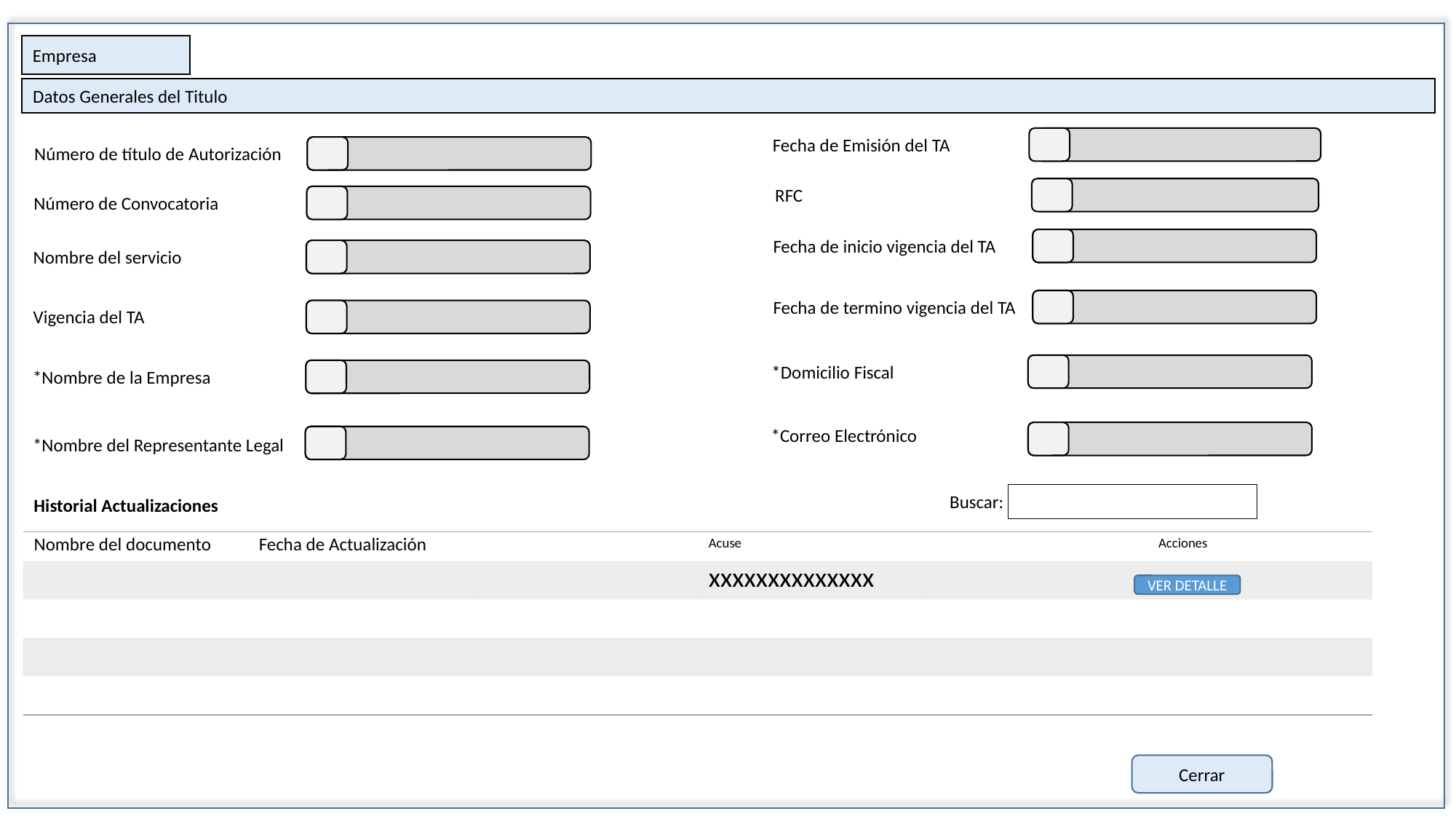

Empresa
Datos Generales del Titulo
Fecha de Emisión del TA

Número de título de Autorización

RFC

Número de Convocatoria

Fecha de inicio vigencia del TA

Nombre del servicio

Fecha de termino vigencia del TA

Vigencia del TA

*Domicilio Fiscal
*Nombre de la Empresa

*Correo Electrónico

*Nombre del Representante Legal
Buscar:
Historial Actualizaciones
| Nombre del documento | Fecha de Actualización |  | Acuse |  | Acciones |
| --- | --- | --- | --- | --- | --- |
|  |  |  | xxxxxxxxxxxxxx |  |  |
|  |  |  |  |  |  |
|  |  |  |  |  |  |
|  |  |  |  |  |  |
VER DETALLE
Cerrar